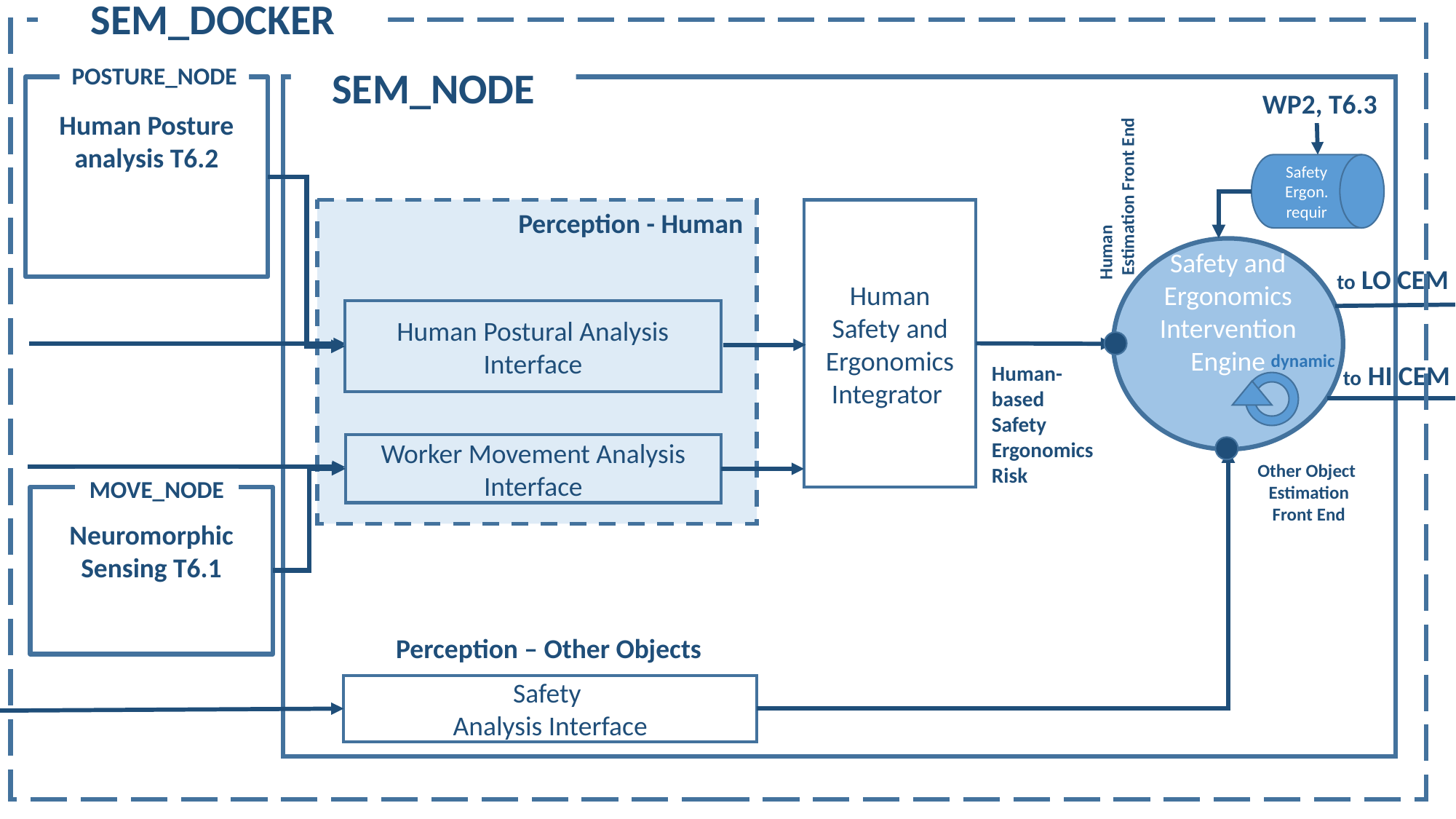

SEM_DOCKER

POSTURE_NODE
SEM_NODE

Human Posture analysis T6.2

 WP2, T6.3
Human
 Estimation Front End
Safety Ergon. requir

Human Safety and Ergonomics
Integrator
Perception - Human
Safety and Ergonomics Intervention Engine

 to LO CEM
Human Postural Analysis
Interface
from Human Posture analysis T4.5

dynamic
 to HI CEM
Human-based
Safety Ergonomics Risk

from Neuromorphic Sensing T4.4
Worker Movement Analysis Interface

Other Object
Estimation
Front End
MOVE_NODE

Neuromorphic Sensing T6.1

Perception – Other Objects
from Safety Risks other Objects T4.3
Safety
Analysis Interface